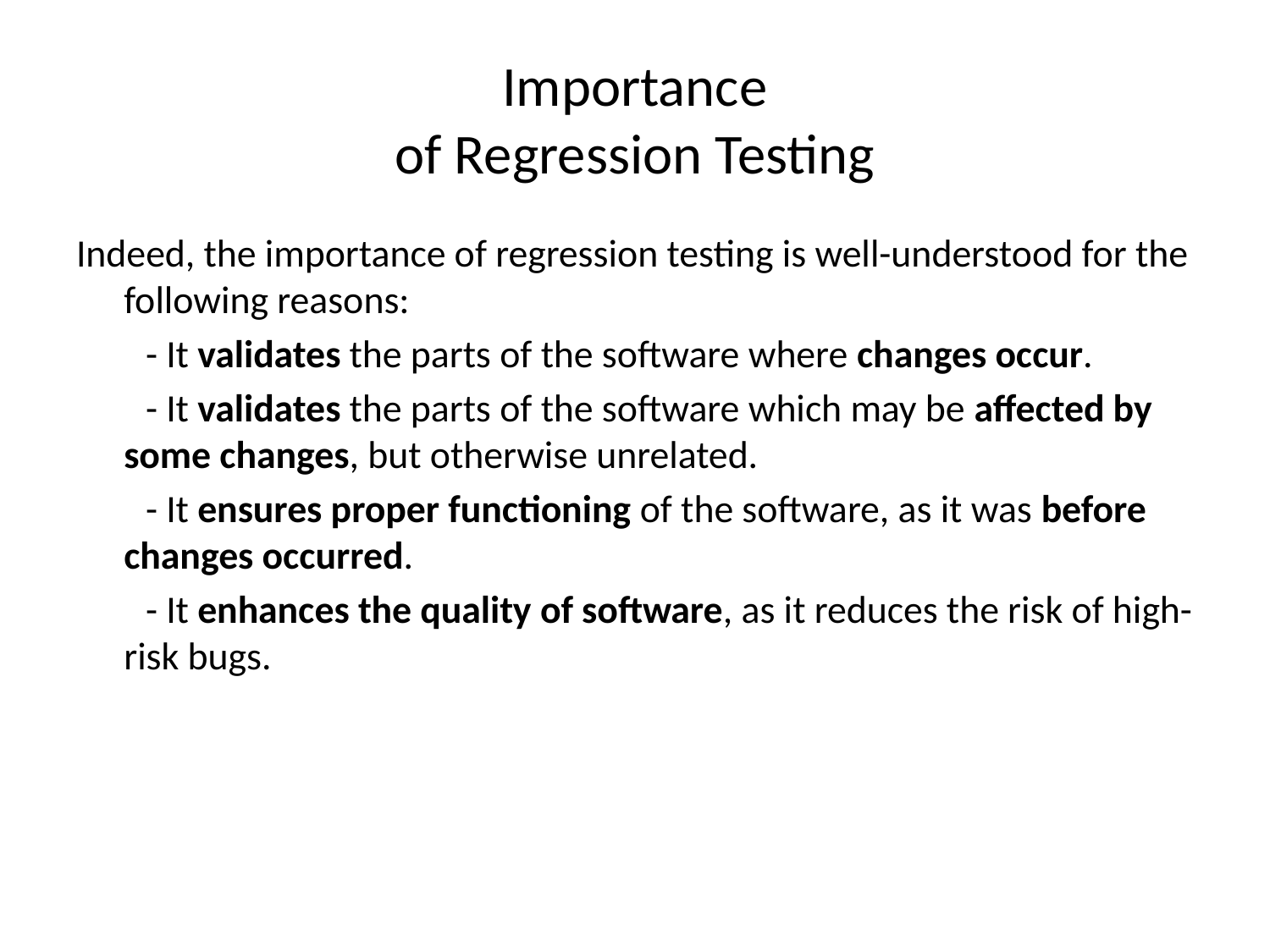

# Importance of Regression Testing
Indeed, the importance of regression testing is well-understood for the following reasons:
        - It validates the parts of the software where changes occur.
        - It validates the parts of the software which may be affected by     some changes, but otherwise unrelated.
        - It ensures proper functioning of the software, as it was before changes occurred.
        - It enhances the quality of software, as it reduces the risk of high-risk bugs.